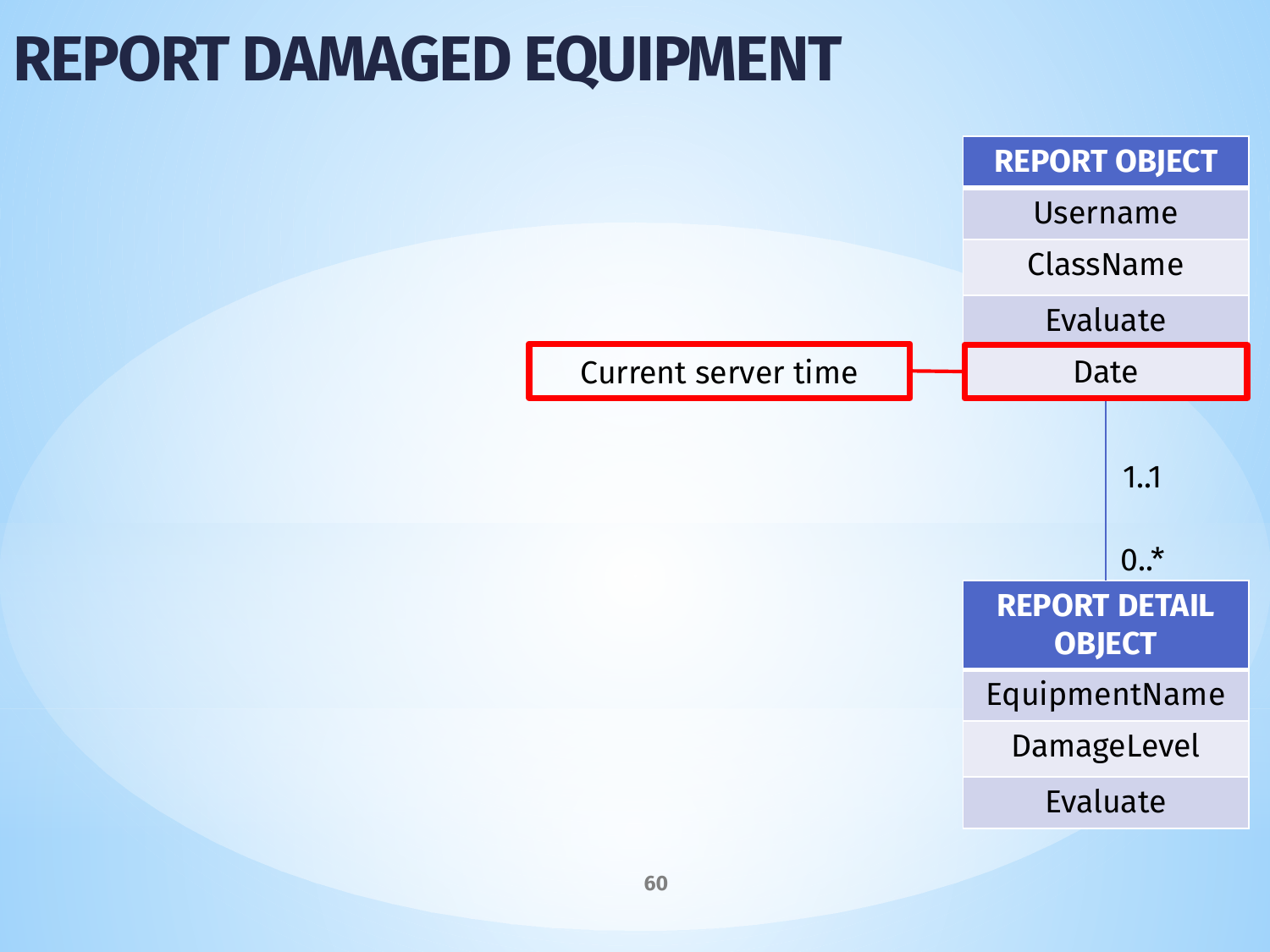

REPORT DAMAGED EQUIPMENT
| REPORT OBJECT |
| --- |
| Username |
| ClassName |
| Evaluate |
| Date |
Current server time

1..1
0..*
| REPORT DETAIL OBJECT |
| --- |
| EquipmentName |
| DamageLevel |
| Evaluate |
60